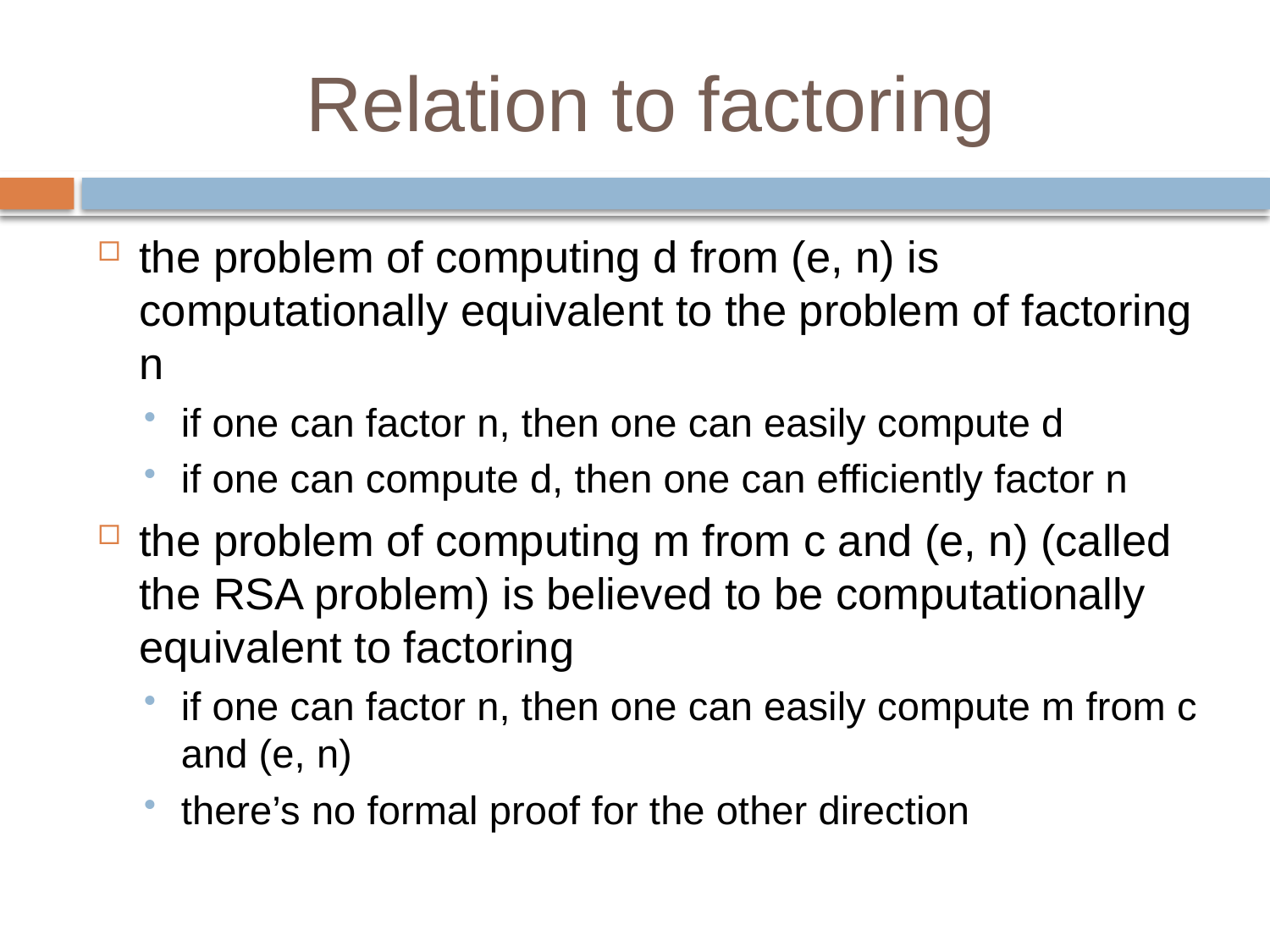

# Relation to factoring
the problem of computing d from (e, n) is computationally equivalent to the problem of factoring n
if one can factor n, then one can easily compute d
if one can compute d, then one can efficiently factor n
the problem of computing m from c and (e, n) (called the RSA problem) is believed to be computationally equivalent to factoring
if one can factor n, then one can easily compute m from c and (e, n)
there’s no formal proof for the other direction